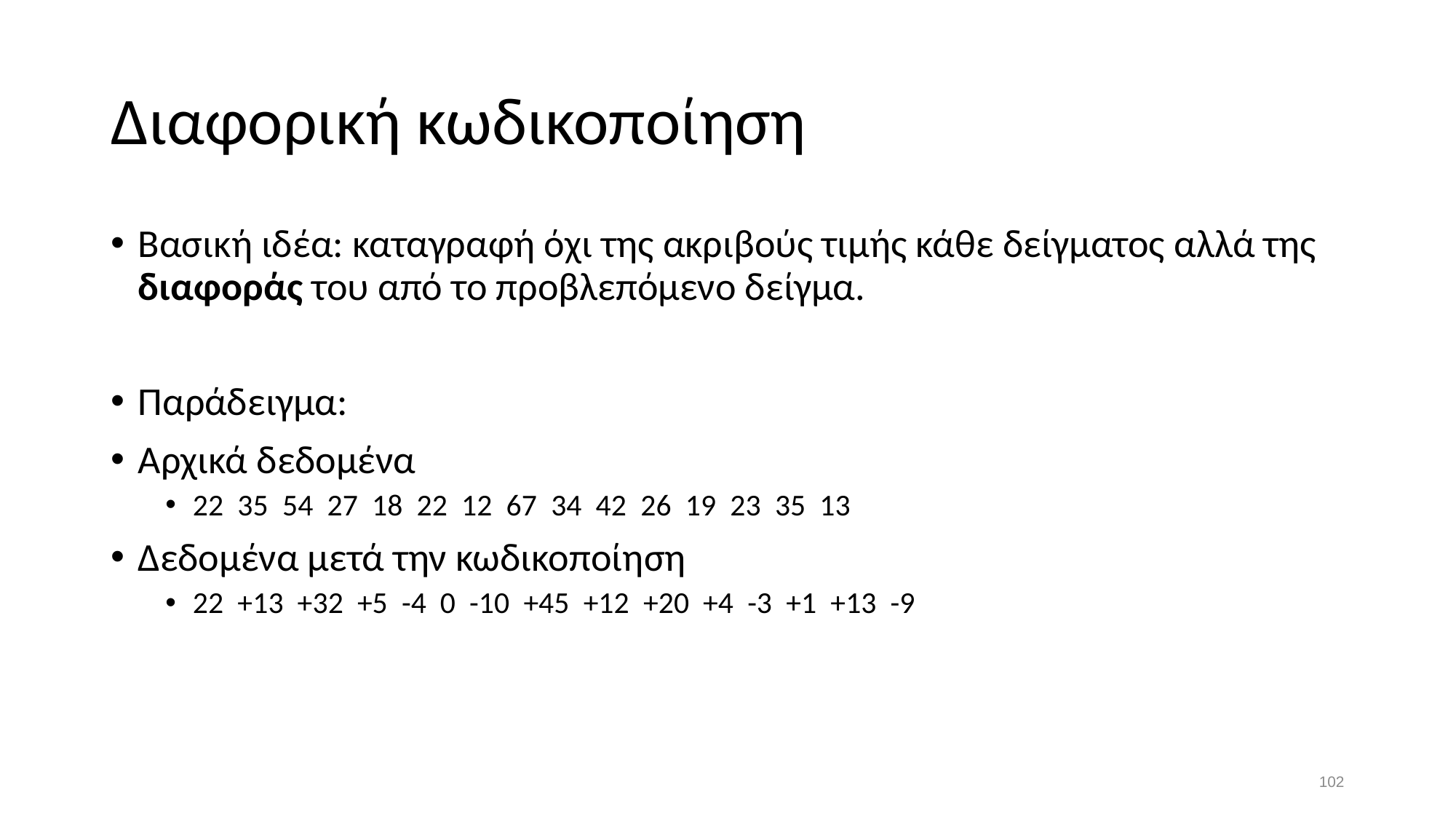

# Διαφορική κωδικοποίηση
Βασική ιδέα: καταγραφή όχι της ακριβούς τιμής κάθε δείγματος αλλά της διαφοράς του από το προβλεπόμενο δείγμα.

Παράδειγμα:
Αρχικά δεδομένα
22  35  54  27  18  22  12  67  34  42  26  19  23  35  13
Δεδομένα μετά την κωδικοποίηση
22  +13  +32  +5  -4  0  -10  +45  +12  +20  +4  -3  +1  +13  -9
102